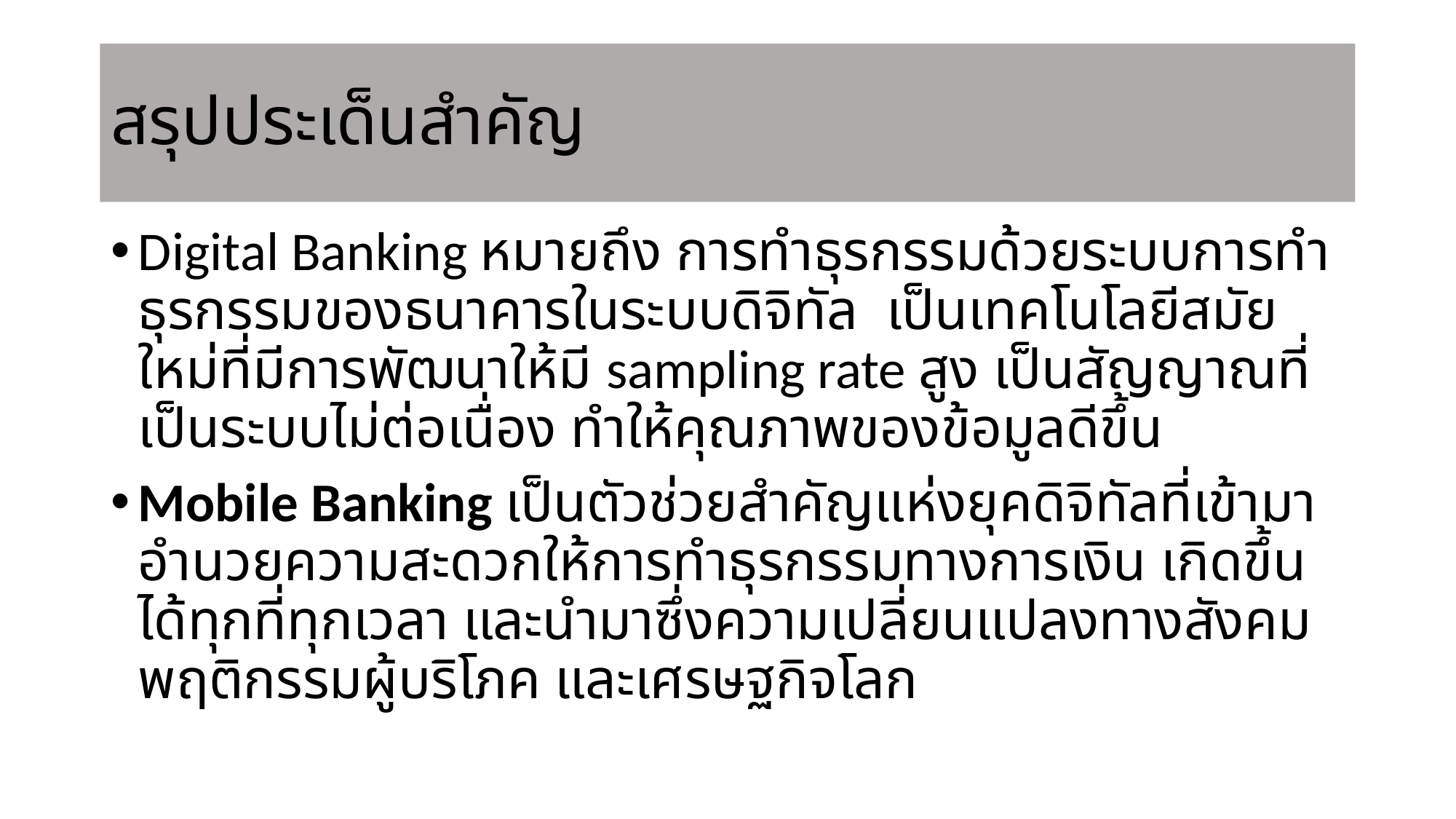

# สรุปประเด็นสำคัญ
Digital Banking หมายถึง การทำธุรกรรมด้วยระบบการทำธุรกรรมของธนาคารในระบบดิจิทัล  เป็นเทคโนโลยีสมัยใหม่ที่มีการพัฒนาให้มี sampling rate สูง เป็นสัญญาณที่เป็นระบบไม่ต่อเนื่อง ทำให้คุณภาพของข้อมูลดีขึ้น
Mobile Banking เป็นตัวช่วยสำคัญแห่งยุคดิจิทัลที่เข้ามาอำนวยความสะดวกให้การทำธุรกรรมทางการเงิน เกิดขึ้นได้ทุกที่ทุกเวลา และนำมาซึ่งความเปลี่ยนแปลงทางสังคม พฤติกรรมผู้บริโภค และเศรษฐกิจโลก